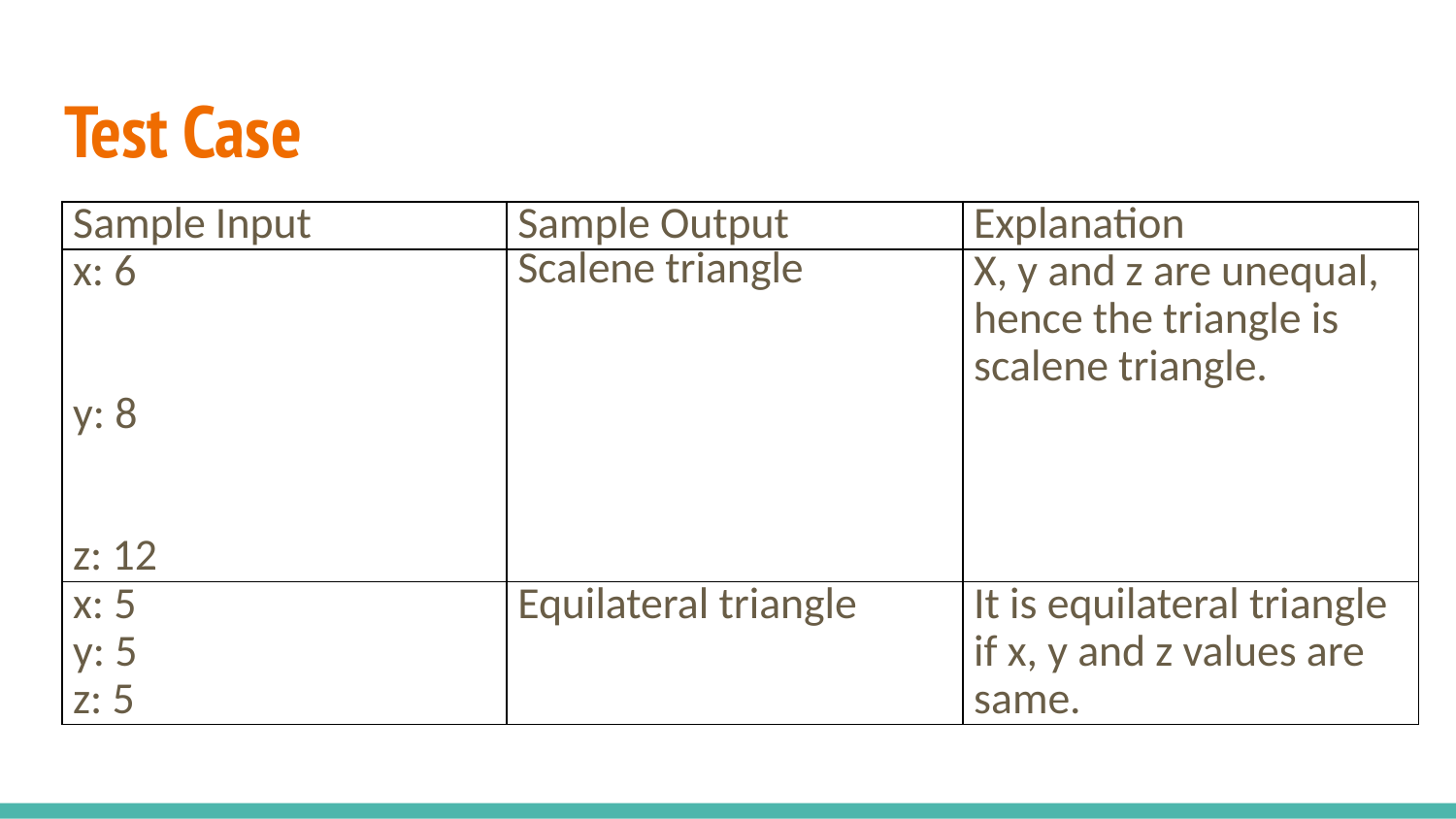

# Test Case
| Sample Input | Sample Output | Explanation |
| --- | --- | --- |
| x: 6 y: 8 z: 12 | Scalene triangle | X, y and z are unequal, hence the triangle is scalene triangle. |
| x: 5 y: 5 z: 5 | Equilateral triangle | It is equilateral triangle if x, y and z values are same. |